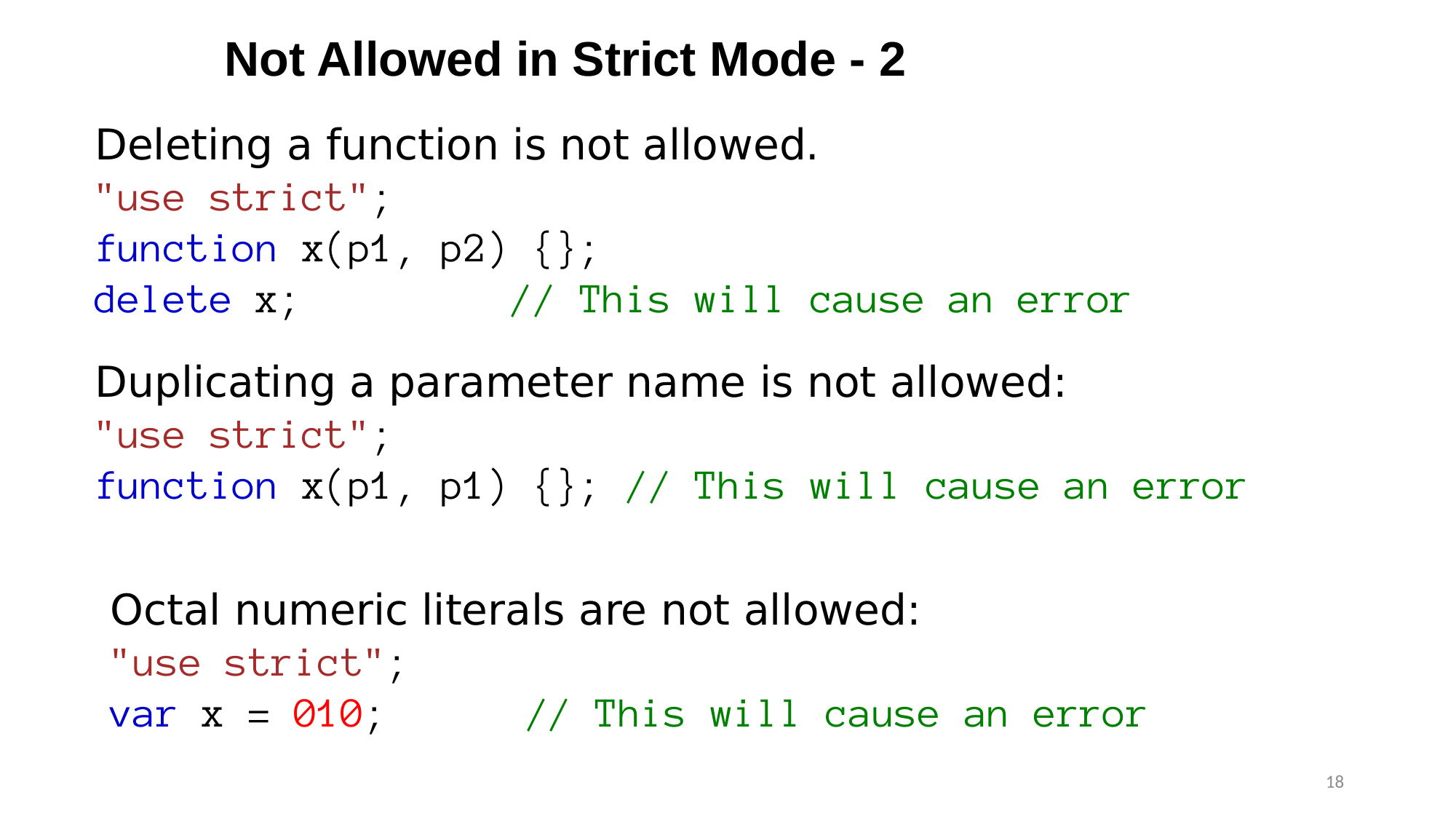

Not Allowed in Strict Mode - 2
Deleting a function is not allowed.
"use strict";
function x(p1, p2) {}; 
delete x;         // This will cause an error
Duplicating a parameter name is not allowed:
"use strict";
function x(p1, p1) {}; // This will cause an error
Octal numeric literals are not allowed:
"use strict";
var x = 010;      // This will cause an error
18